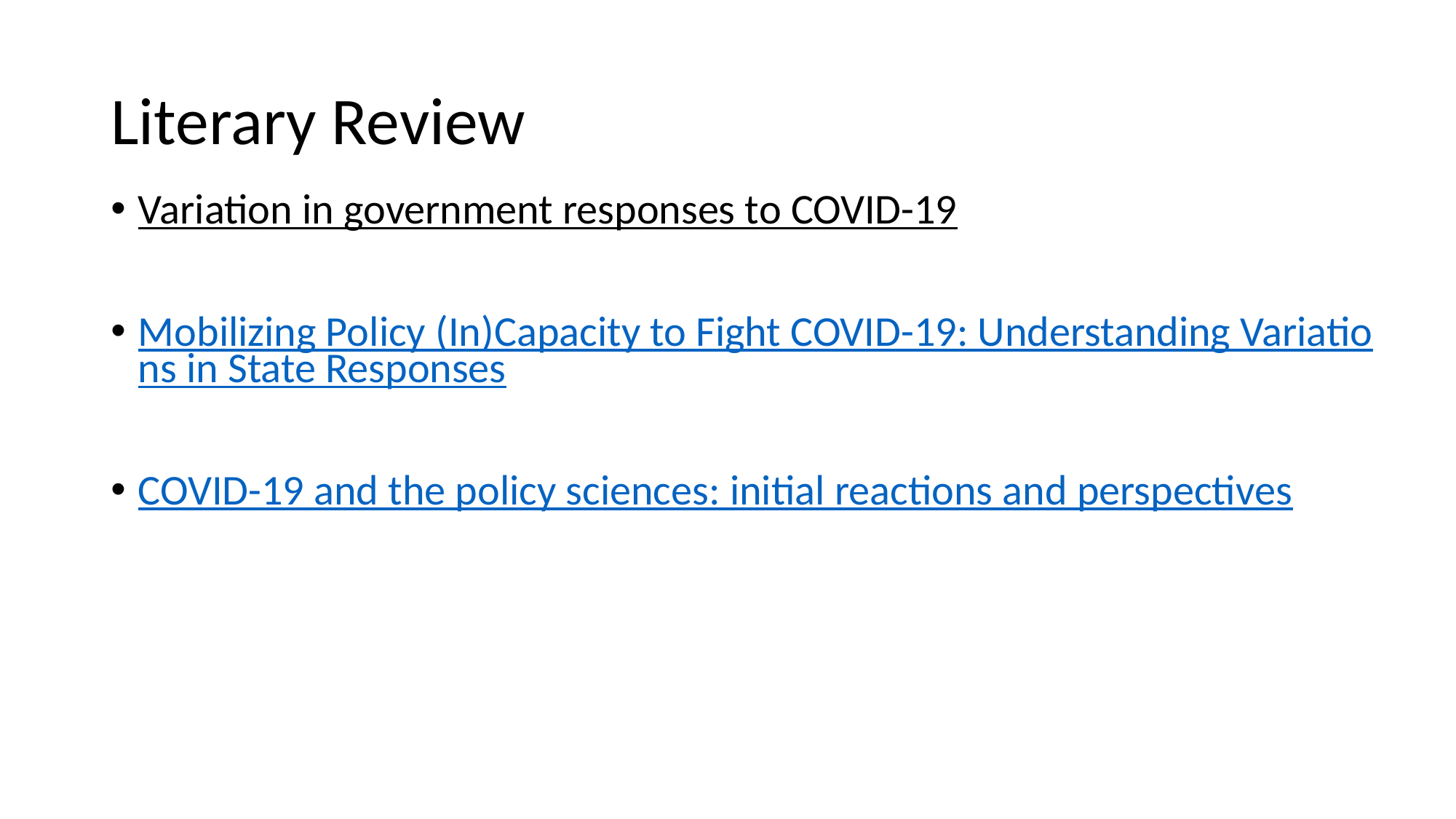

# Literary Review
Variation in government responses to COVID-19

Mobilizing Policy (In)Capacity to Fight COVID-19: Understanding Variations in State Responses

COVID-19 and the policy sciences: initial reactions and perspectives